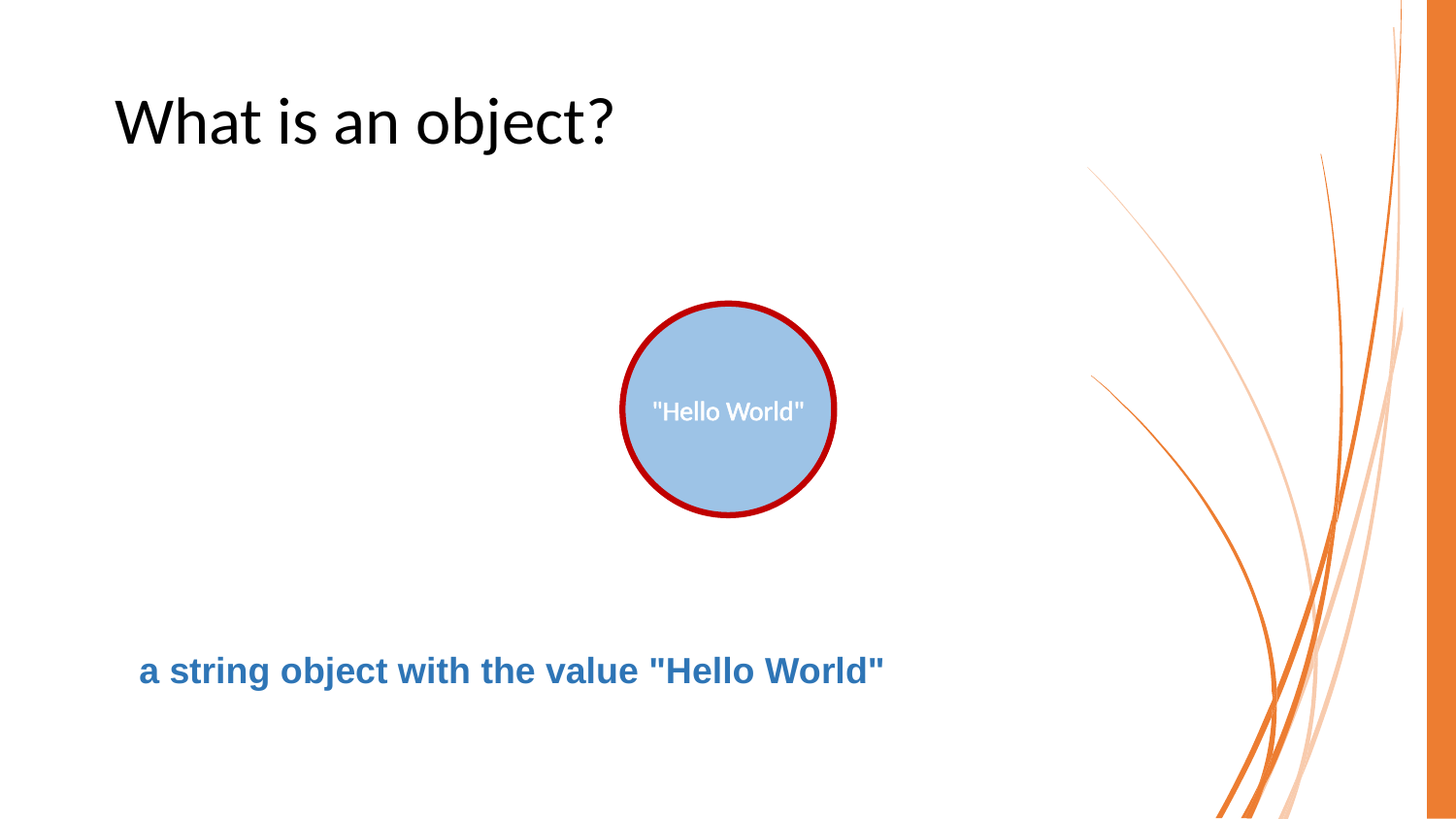

# What is an object?
"Hello World"
a string object with the value "Hello World"
COMP40003 Software Development and Application Modelling | Email: p.c.windridge@staffs.ac.uk
7